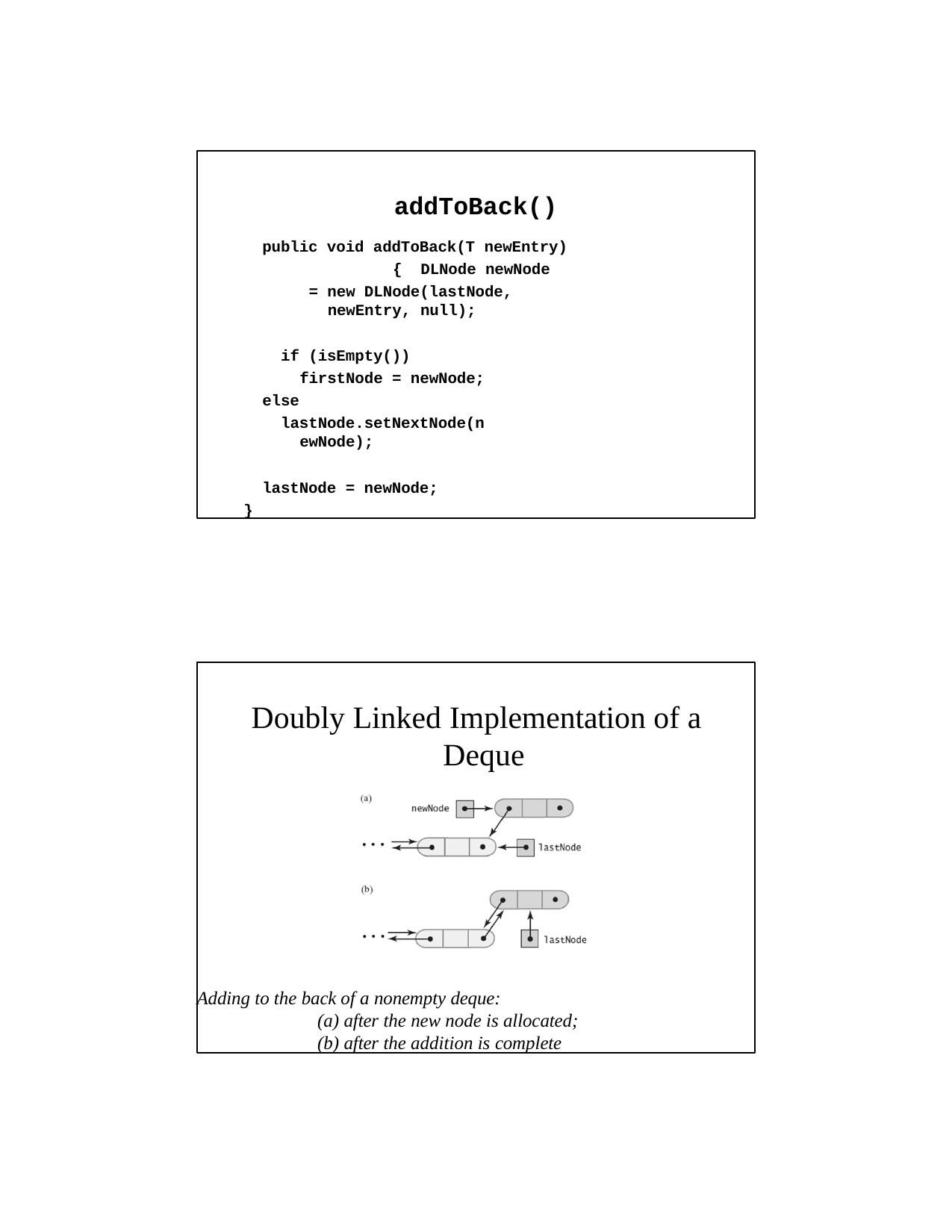

addToBack()
public void addToBack(T newEntry)	{  DLNode newNode
= new DLNode(lastNode, newEntry, null);

if (isEmpty())  firstNode = newNode;
else
lastNode.setNextNode(newNode);

lastNode = newNode;
}

Doubly Linked Implementation of a  Deque

Adding to the back of a nonempty deque:
after the new node is allocated;
after the addition is complete